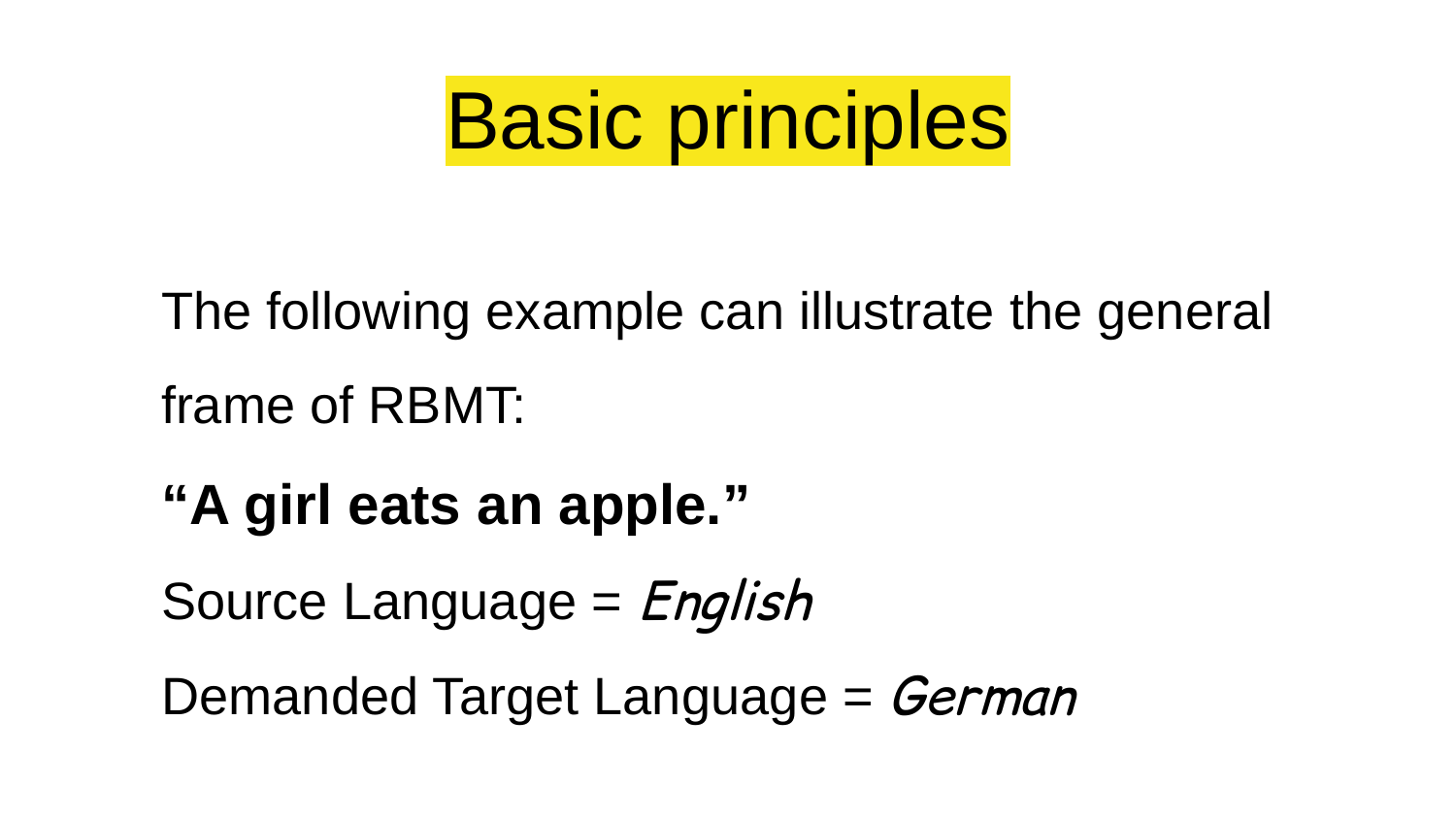

# Basic principles
The following example can illustrate the general frame of RBMT:
“A girl eats an apple.”
Source Language = English
Demanded Target Language = German